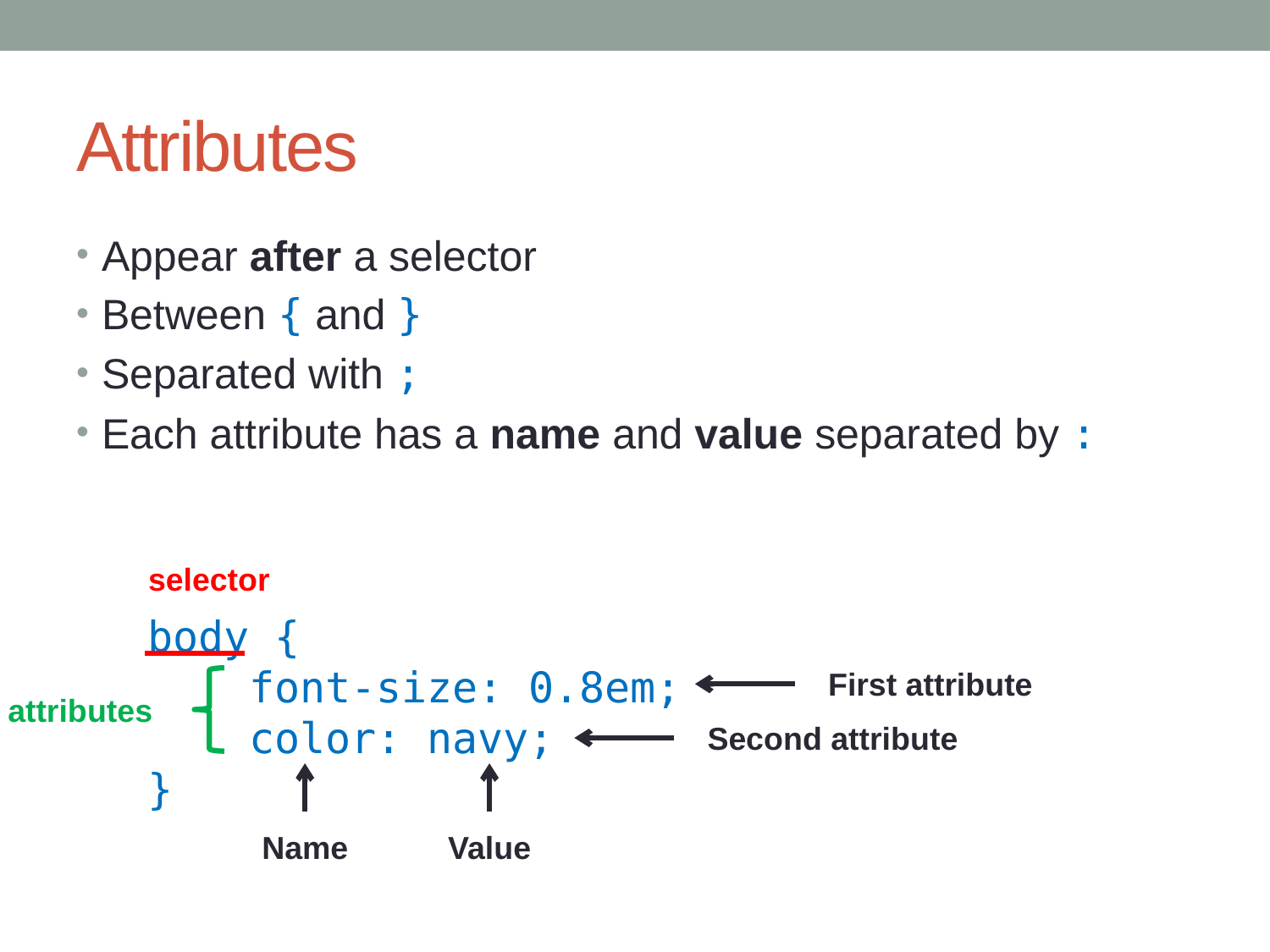

# Attributes
Appear after a selector
Between { and }
Separated with ;
Each attribute has a name and value separated by :

selector
body {
    font-size: 0.8em;
    color: navy;
}

First attribute

attributes
Second attribute
Name
Value